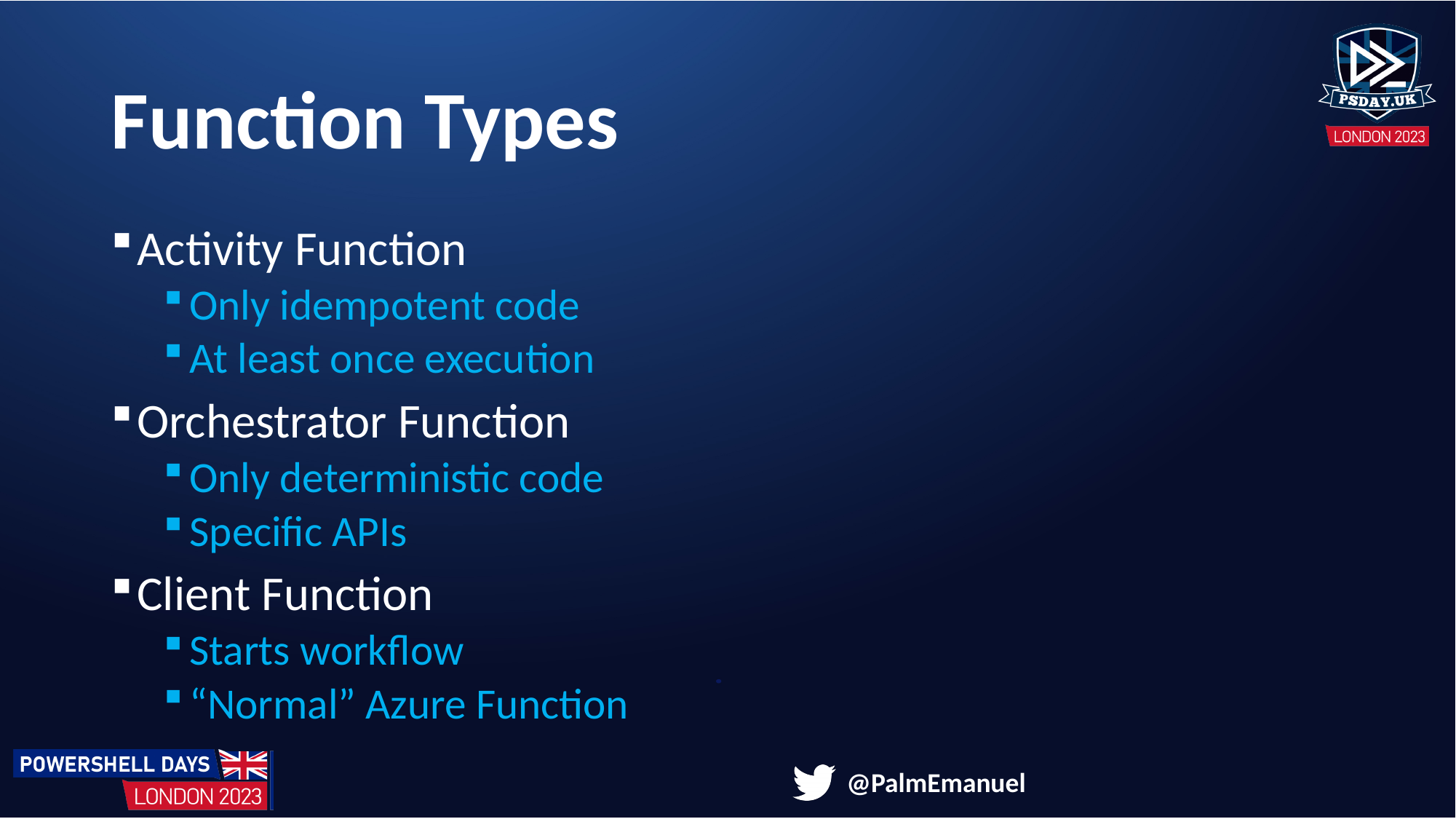

# Function Types
Activity Function
Only idempotent code
At least once execution
Orchestrator Function
Only deterministic code
Specific APIs
Client Function
Starts workflow
“Normal” Azure Function